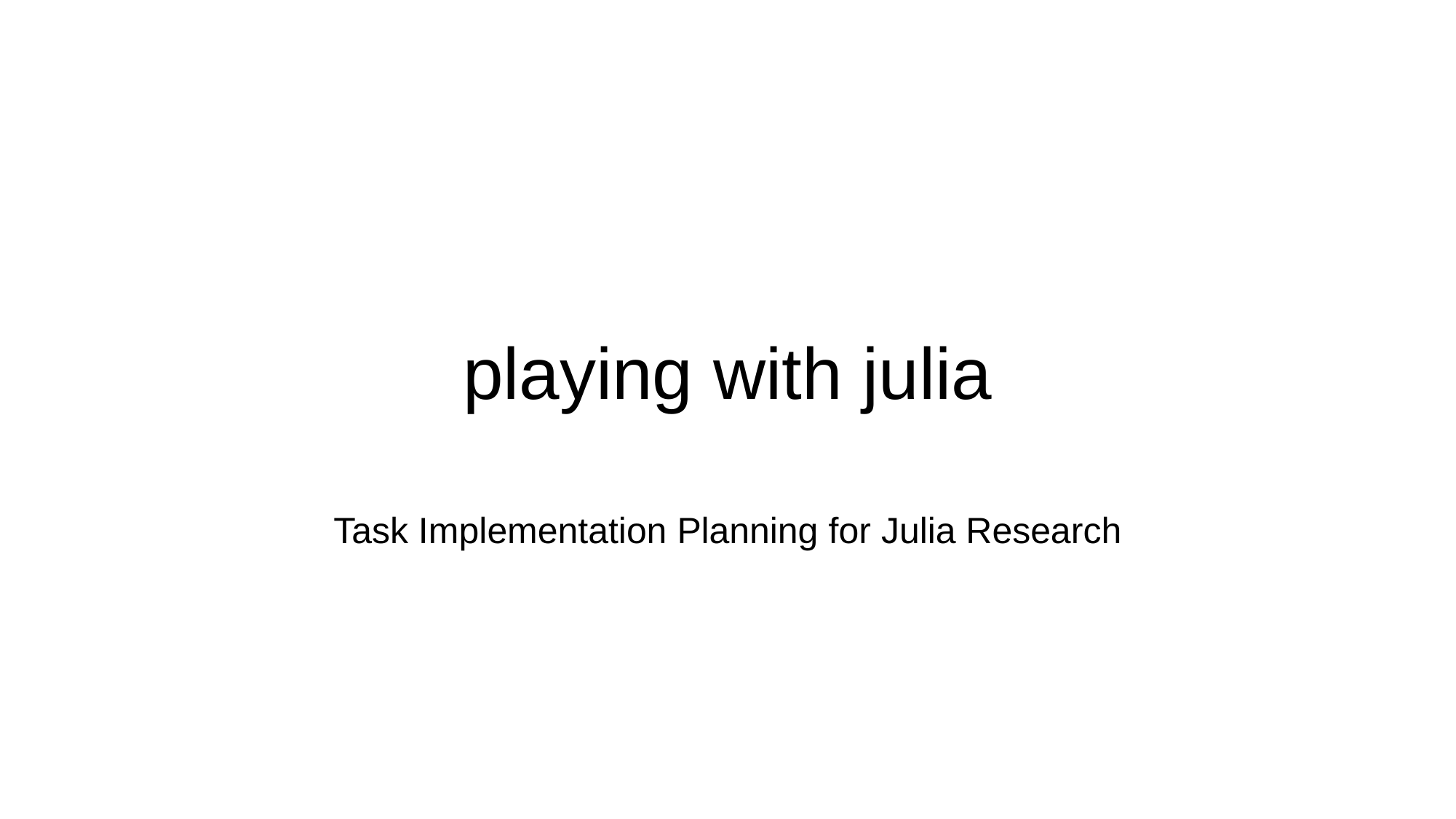

# playing with julia
Task Implementation Planning for Julia Research